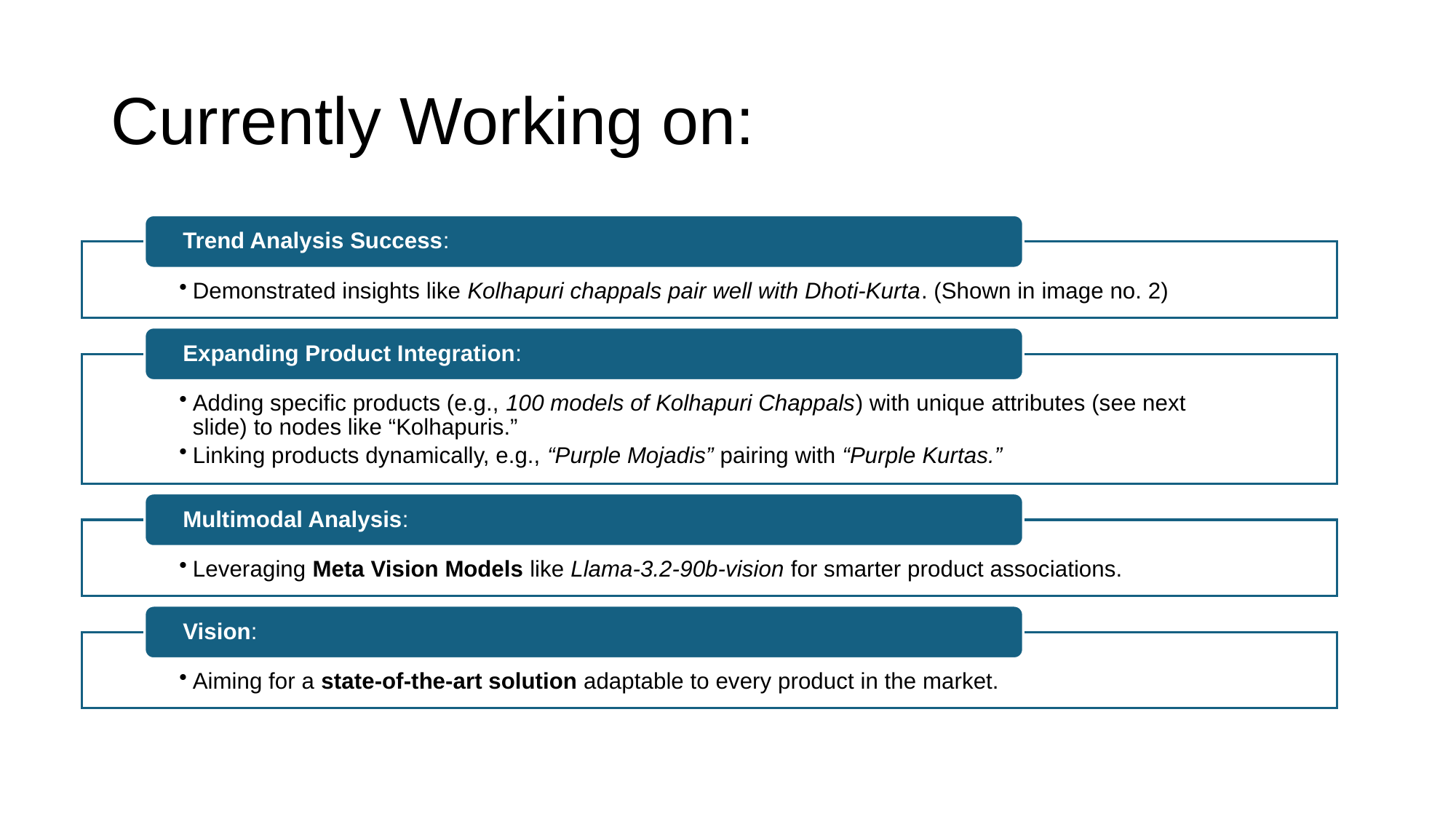

# Currently Working on:
Demonstrated insights like Kolhapuri chappals pair well with Dhoti-Kurta. (Shown in image no. 2)​
Trend Analysis Success:
Adding specific products (e.g., 100 models of Kolhapuri Chappals) with unique attributes (see next slide) to nodes like “Kolhapuris.”​
Linking products dynamically, e.g., “Purple Mojadis” pairing with “Purple Kurtas.”​
Expanding Product Integration:​
Leveraging Meta Vision Models like Llama-3.2-90b-vision for smarter product associations.​
Multimodal Analysis:
Aiming for a state-of-the-art solution adaptable to every product in the market.​
Vision: